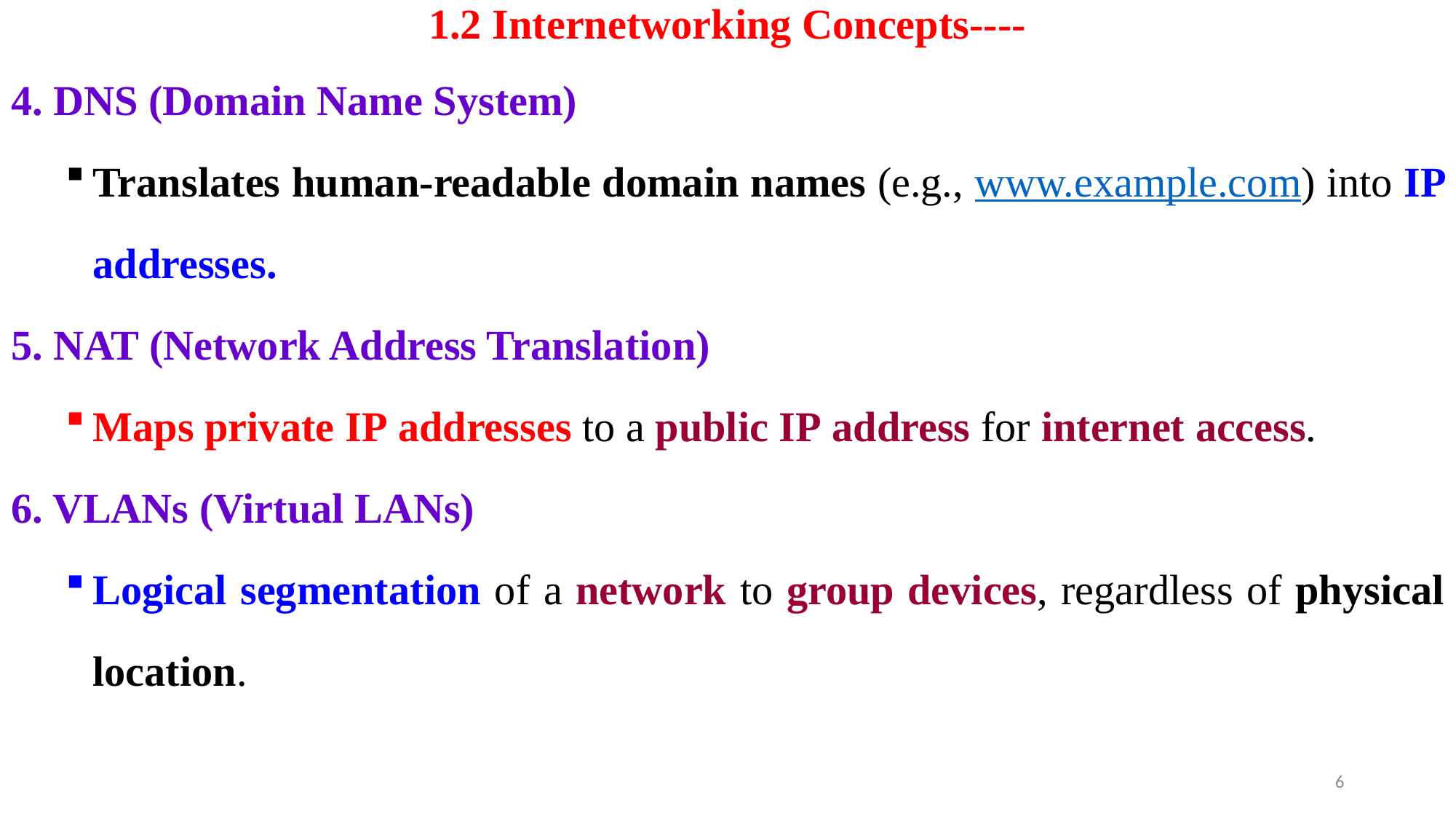

# 1.2 Internetworking Concepts----
4. DNS (Domain Name System)
Translates human-readable domain names (e.g., www.example.com) into IP addresses.
5. NAT (Network Address Translation)
Maps private IP addresses to a public IP address for internet access.
6. VLANs (Virtual LANs)
Logical segmentation of a network to group devices, regardless of physical location.
6